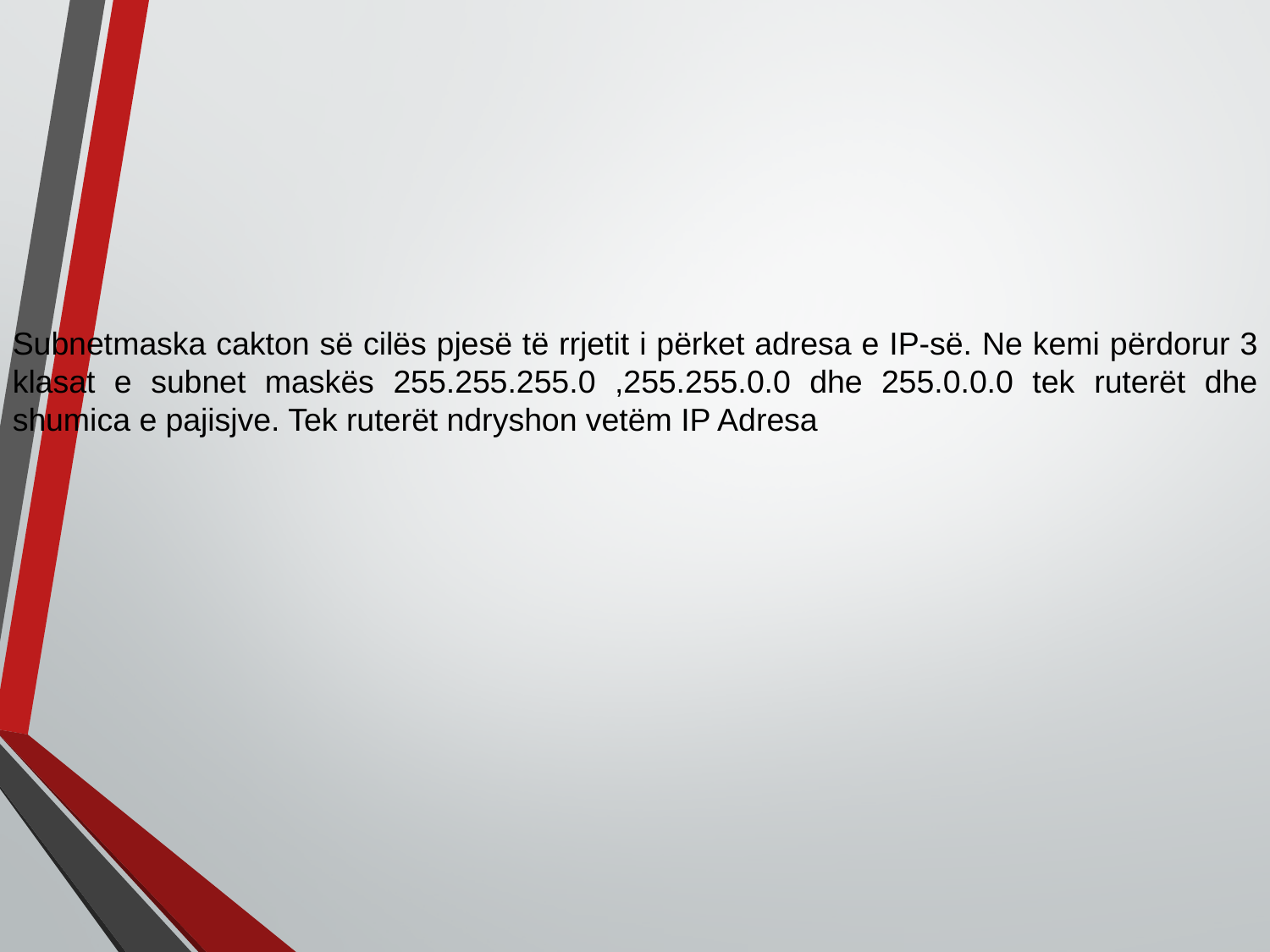

Subnetmaska cakton së cilës pjesë të rrjetit i përket adresa e IP-së. Ne kemi përdorur 3 klasat e subnet maskës 255.255.255.0 ,255.255.0.0 dhe 255.0.0.0 tek ruterët dhe shumica e pajisjve. Tek ruterët ndryshon vetëm IP Adresa